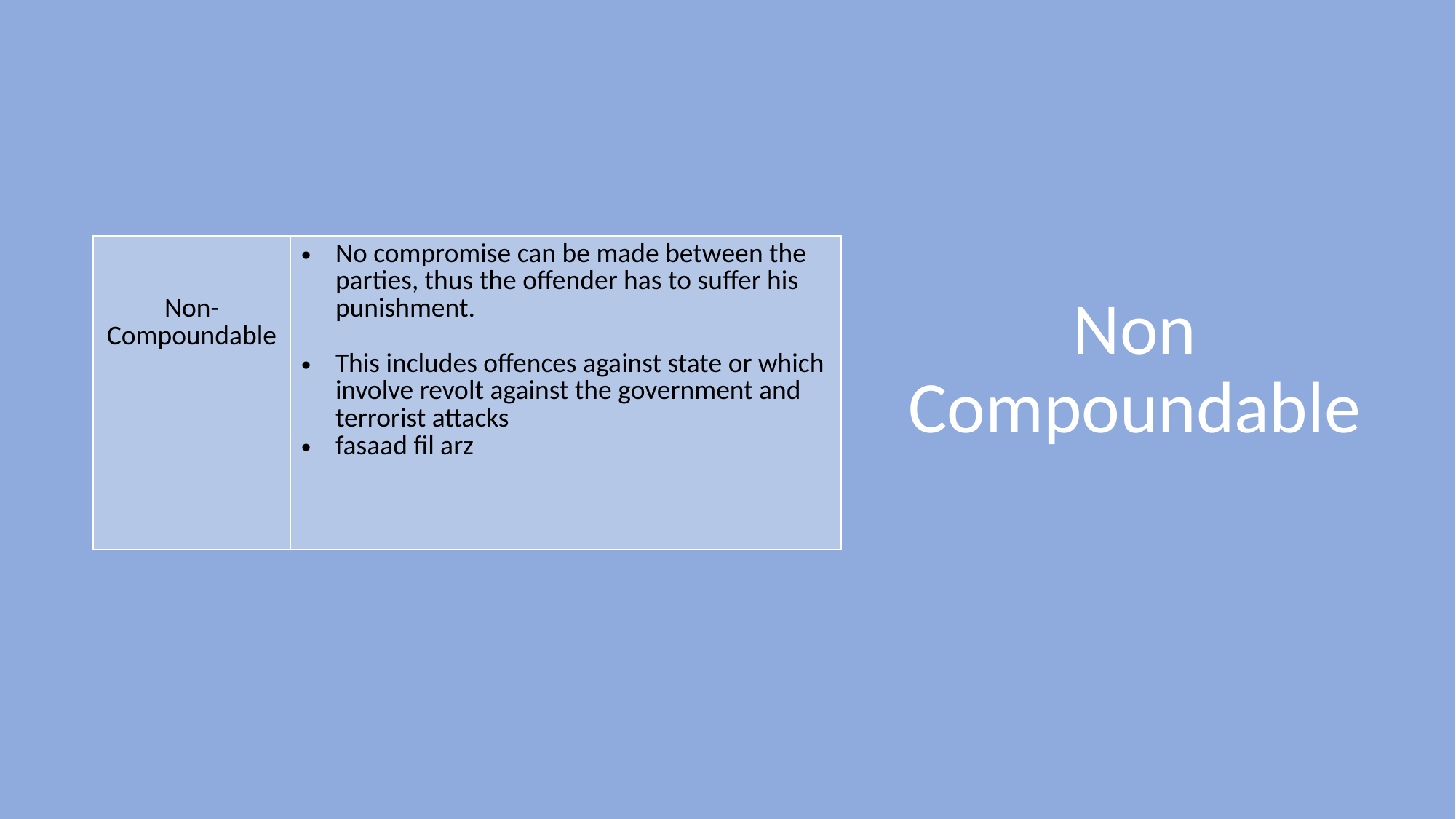

# Non Compoundable
| Non-Compoundable | No compromise can be made between the parties, thus the offender has to suffer his punishment. This includes offences against state or which involve revolt against the government and terrorist attacks fasaad fil arz |
| --- | --- |